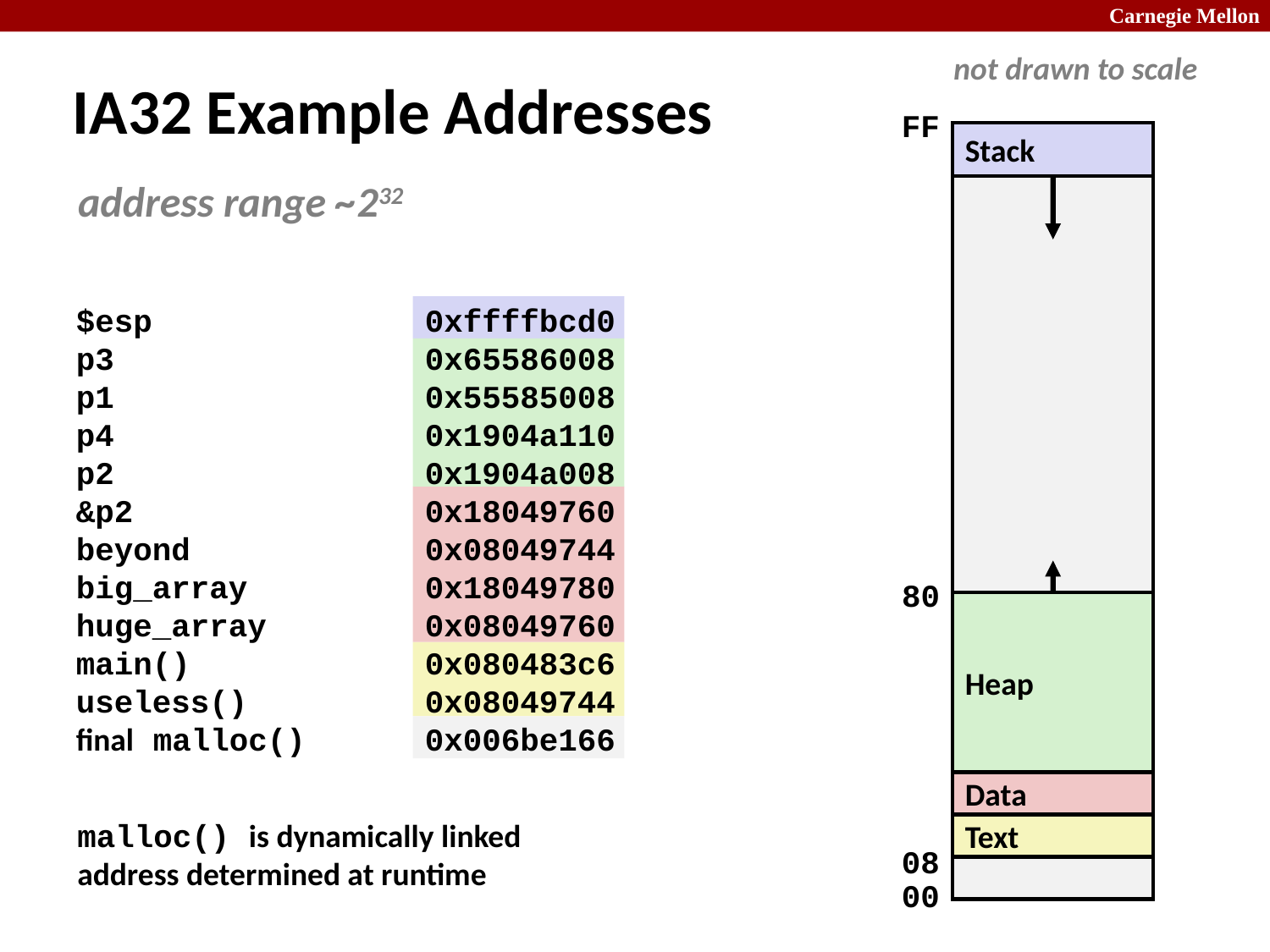

not drawn to scale
# IA32 Example Addresses
FF
Stack

address range ~232

$esp	0xffffbcd0
p3 	0x65586008
p1 	0x55585008
p4	0x1904a110
p2	0x1904a008
&p2	0x18049760
beyond 	0x08049744
big_array 	0x18049780
huge_array 	0x08049760
main()	0x080483c6
useless() 	0x08049744
final malloc()	0x006be166

80
Heap

Data
malloc() is dynamically linked
address determined at runtime
Text
08
00